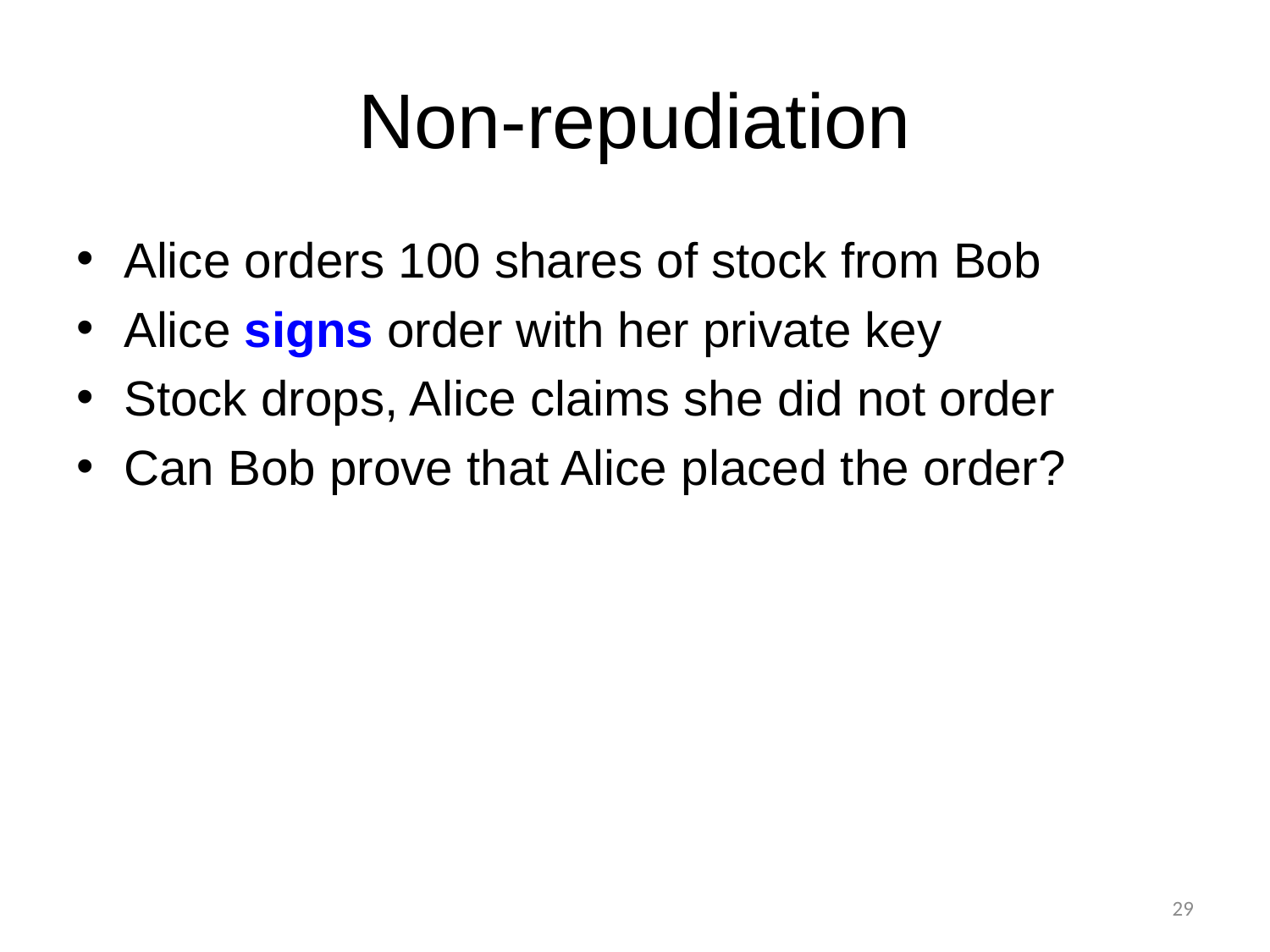

# Non-repudiation
Alice orders 100 shares of stock from Bob
Alice signs order with her private key
Stock drops, Alice claims she did not order
Can Bob prove that Alice placed the order?
29